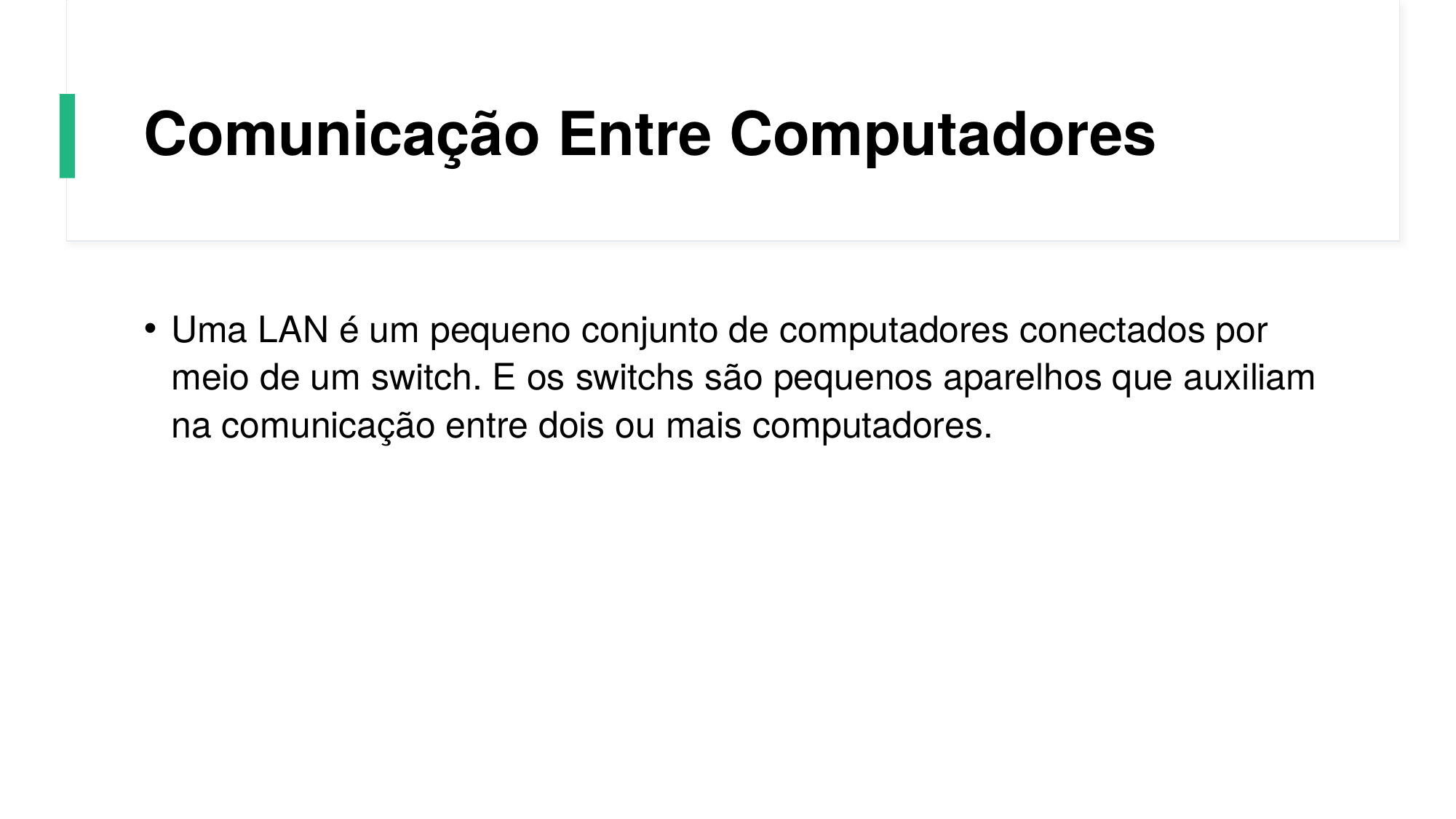

# Comunicação Entre Computadores
Uma LAN é um pequeno conjunto de computadores conectados por meio de um switch. E os switchs são pequenos aparelhos que auxiliam na comunicação entre dois ou mais computadores.